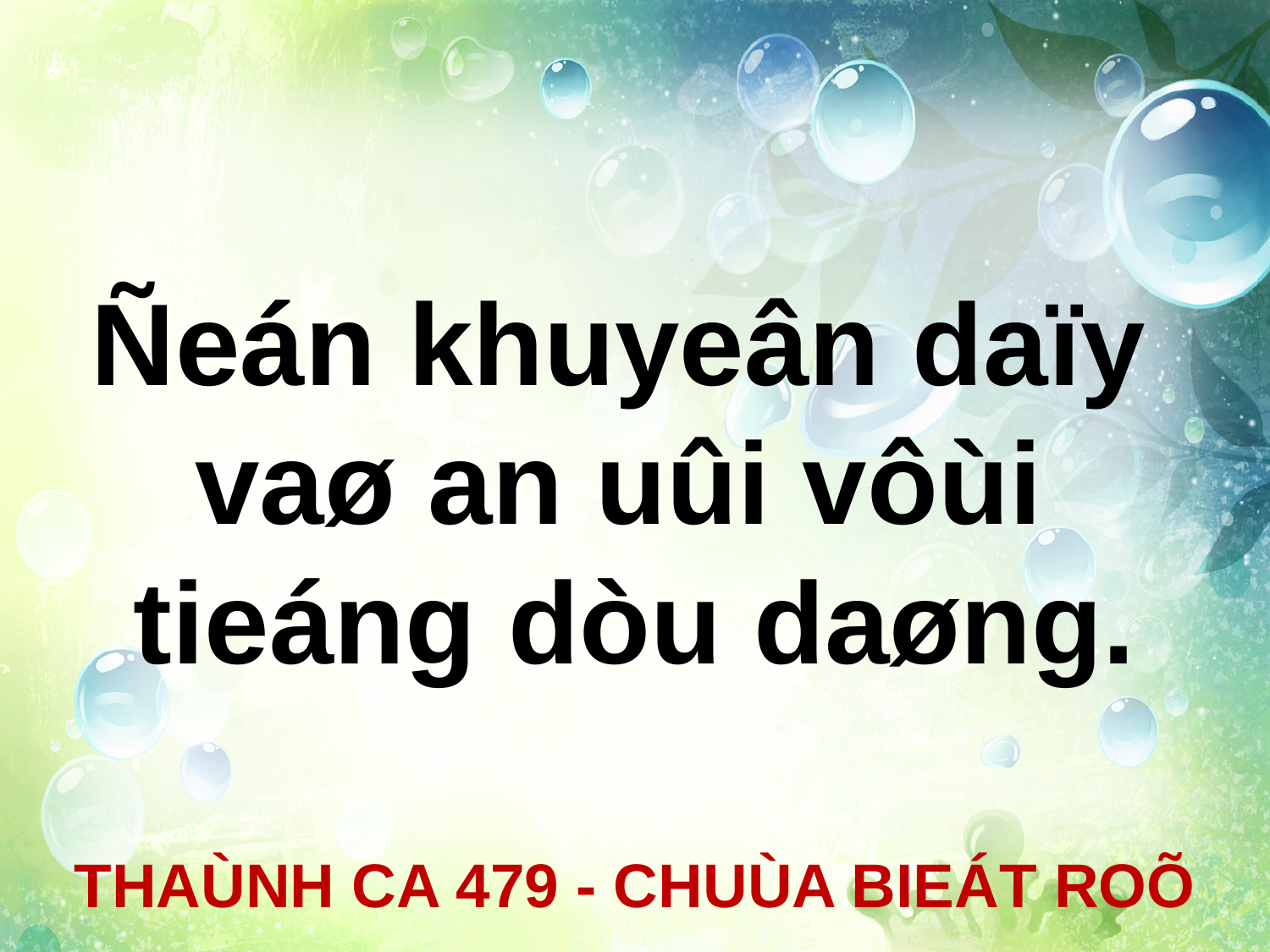

Ñeán khuyeân daïy
vaø an uûi vôùi
tieáng dòu daøng.
THAÙNH CA 479 - CHUÙA BIEÁT ROÕ